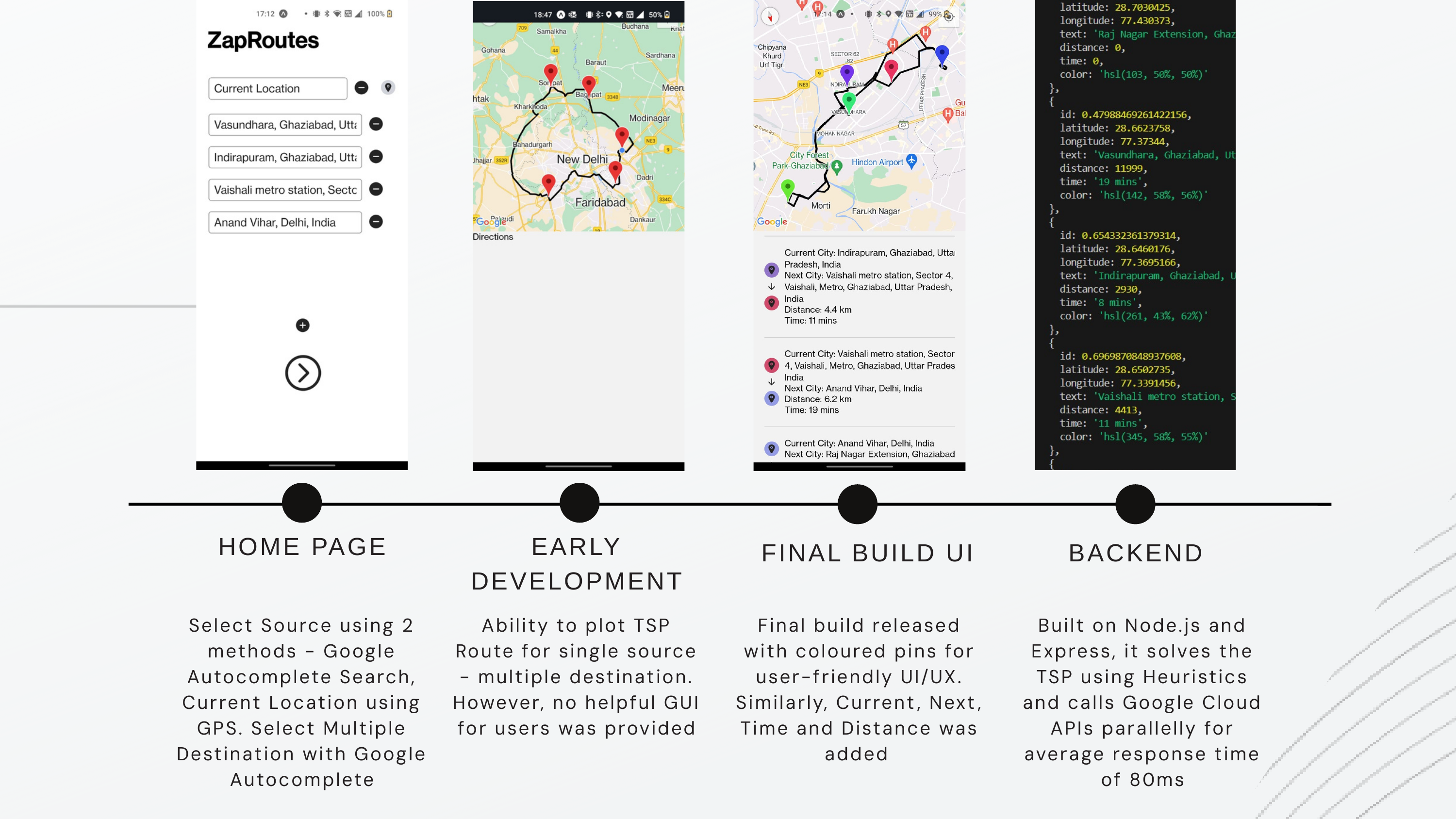

01

HOME PAGE
EARLY DEVELOPMENT
FINAL BUILD UI
BACKEND
Select Source using 2 methods - Google Autocomplete Search, Current Location using GPS. Select Multiple Destination with Google Autocomplete
Ability to plot TSP Route for single source - multiple destination. However, no helpful GUI for users was provided
Final build released with coloured pins for user-friendly UI/UX. Similarly, Current, Next, Time and Distance was added
Built on Node.js and Express, it solves the TSP using Heuristics and calls Google Cloud APIs parallelly for average response time of 80ms